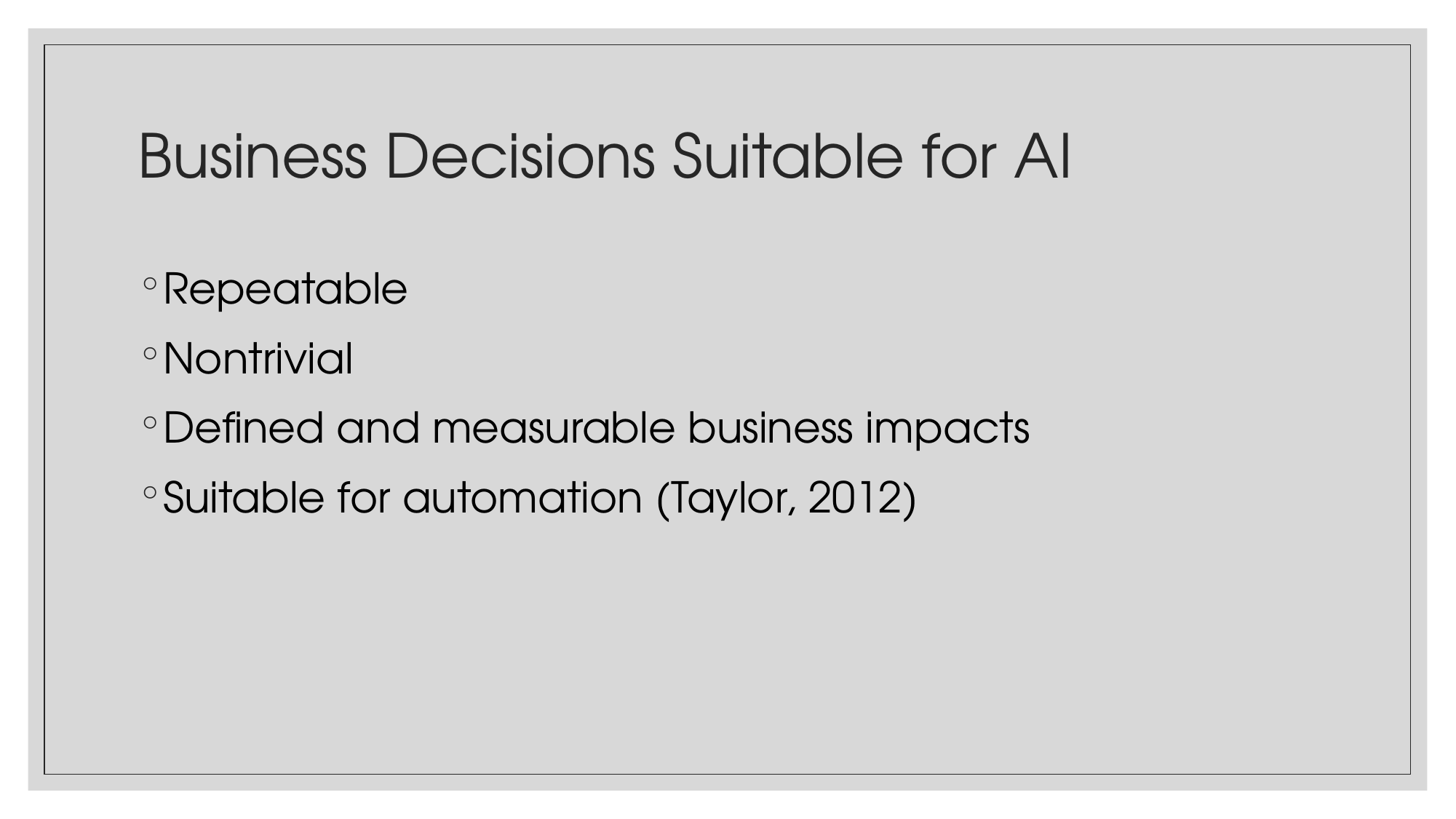

# Business Decisions Suitable for AI
Repeatable
Nontrivial
Defined and measurable business impacts
Suitable for automation (Taylor, 2012)